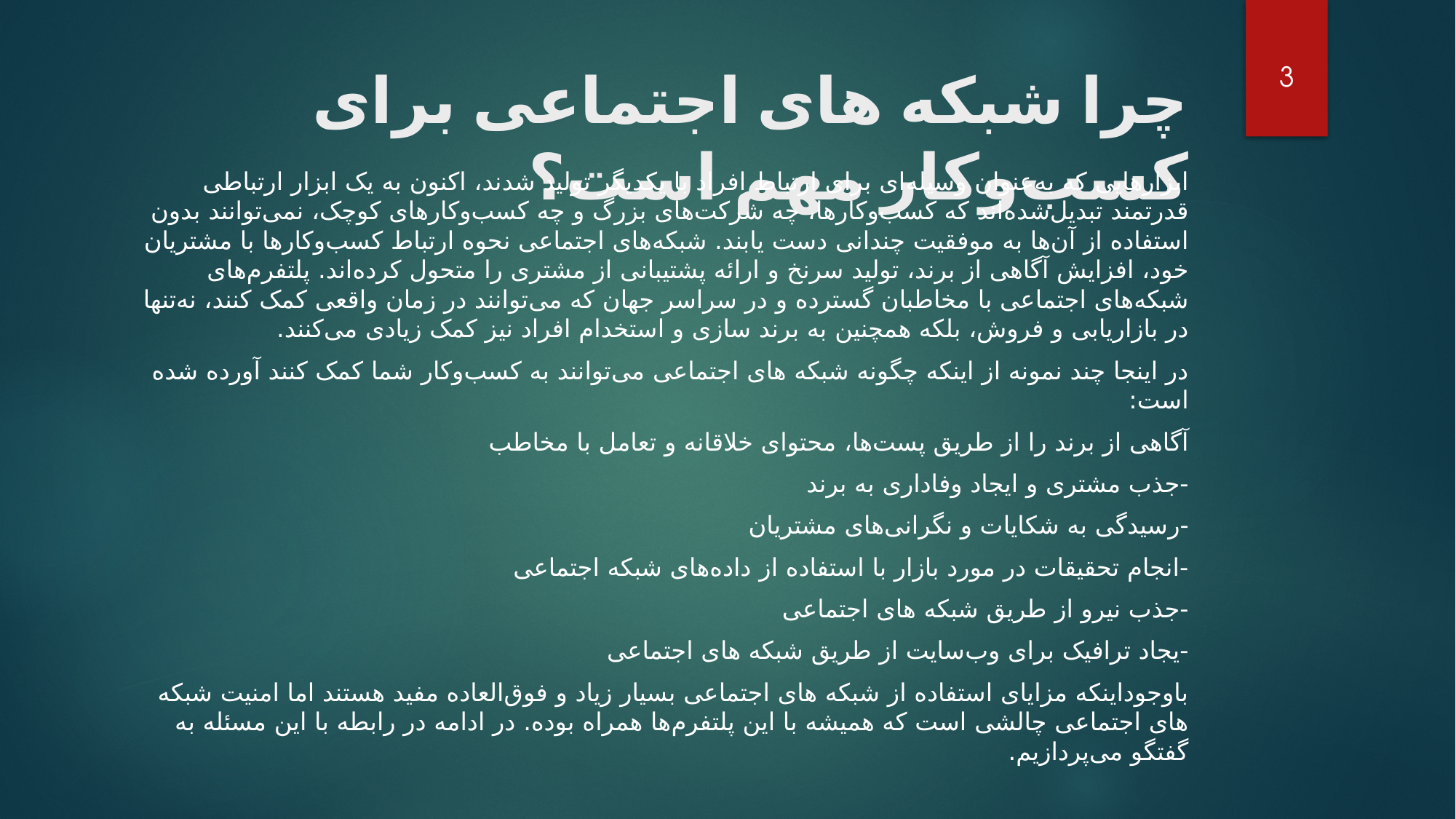

# چرا شبکه های اجتماعی برای کسب‌وکار مهم است؟
3
ابزارهایی که به‌عنوان وسیله‌ای برای ارتباط افراد با یکدیگر تولید شدند، اکنون به یک ابزار ارتباطی قدرتمند تبدیل‌شده‌اند که کسب‌وکارها، چه شرکت‌های بزرگ و چه کسب‌وکارهای کوچک، نمی‌توانند بدون استفاده از آن‌ها به موفقیت چندانی دست یابند. شبکه‌های اجتماعی نحوه ارتباط کسب‌وکارها با مشتریان خود، افزایش آگاهی از برند، تولید سرنخ و ارائه پشتیبانی از مشتری را متحول کرده‌اند. پلتفرم‌های شبکه‌های اجتماعی با مخاطبان گسترده و در سراسر جهان که می‌توانند در زمان واقعی کمک کنند، نه‌تنها در بازاریابی و فروش، بلکه همچنین به برند سازی و استخدام افراد نیز کمک زیادی می‌کنند.
در اینجا چند نمونه از اینکه چگونه شبکه های اجتماعی می‌توانند به کسب‌وکار شما کمک کنند آورده شده است:
آگاهی از برند را از طریق پست‌ها، محتوای خلاقانه و تعامل با مخاطب
-جذب مشتری و ایجاد وفاداری به برند
-رسیدگی به شکایات و نگرانی‌های مشتریان
-انجام تحقیقات در مورد بازار با استفاده از داده‌های شبکه اجتماعی
-جذب نیرو از طریق شبکه های اجتماعی
-یجاد ترافیک برای وب‌سایت از طریق شبکه های اجتماعی
باوجوداینکه مزایای استفاده از شبکه های اجتماعی بسیار زیاد و فوق‌العاده مفید هستند اما امنیت شبکه های اجتماعی چالشی است که همیشه با این پلتفرم‌ها همراه بوده. در ادامه در رابطه با این مسئله به گفتگو می‌پردازیم.